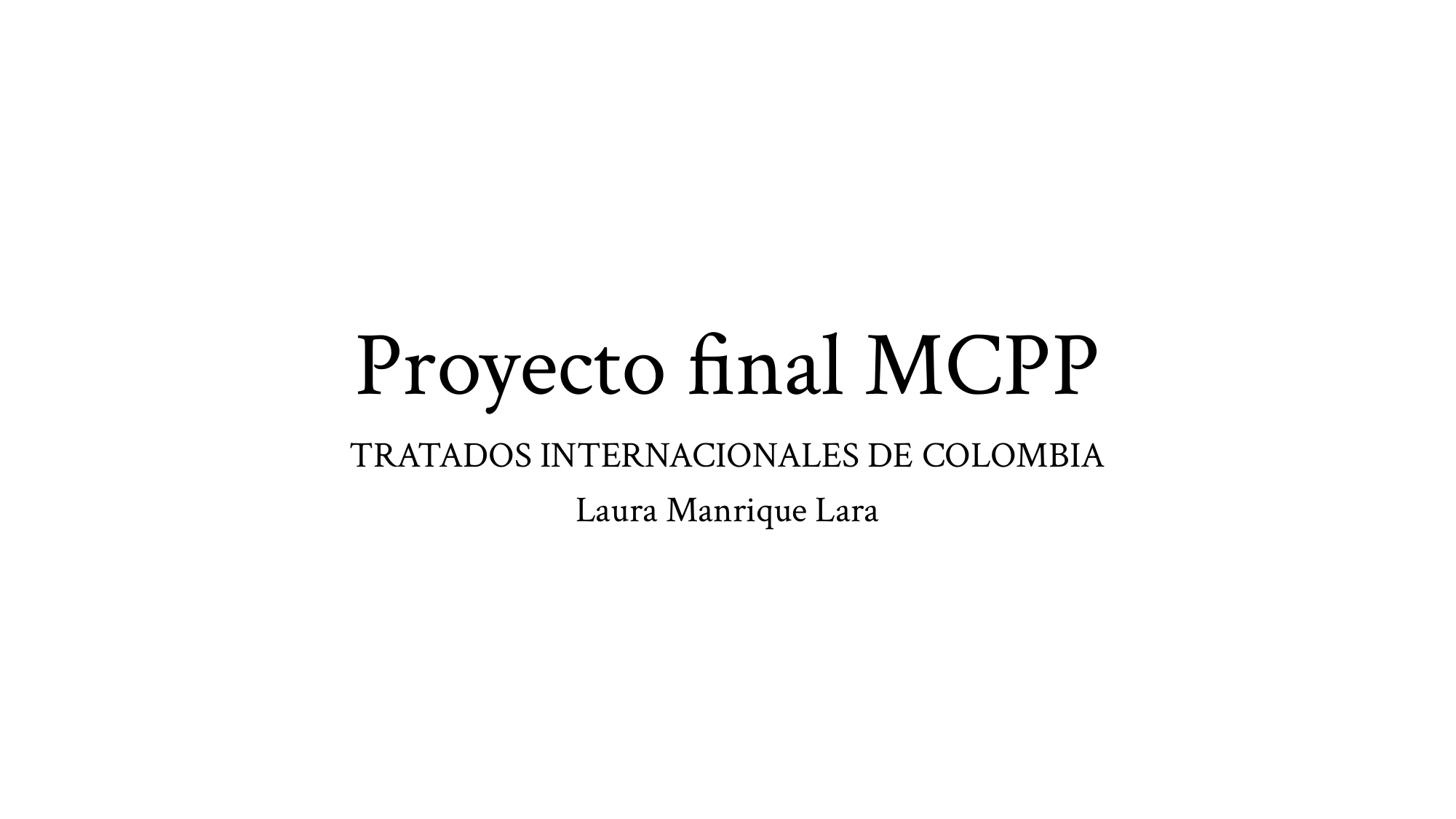

# Proyecto final MCPP
TRATADOS INTERNACIONALES DE COLOMBIA
Laura Manrique Lara